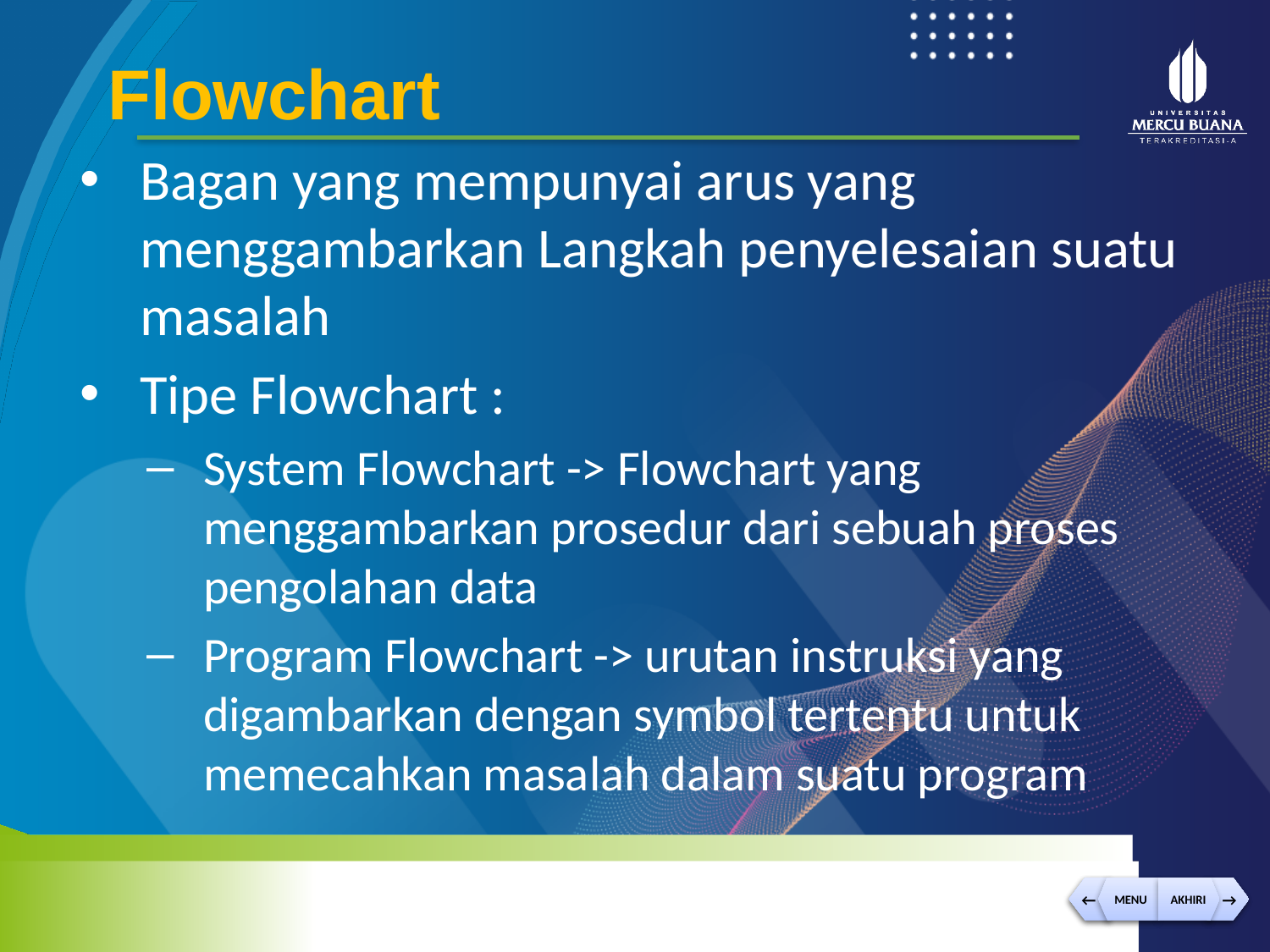

Flowchart
Bagan yang mempunyai arus yang menggambarkan Langkah penyelesaian suatu masalah
Tipe Flowchart :
System Flowchart -> Flowchart yang menggambarkan prosedur dari sebuah proses pengolahan data
Program Flowchart -> urutan instruksi yang digambarkan dengan symbol tertentu untuk memecahkan masalah dalam suatu program